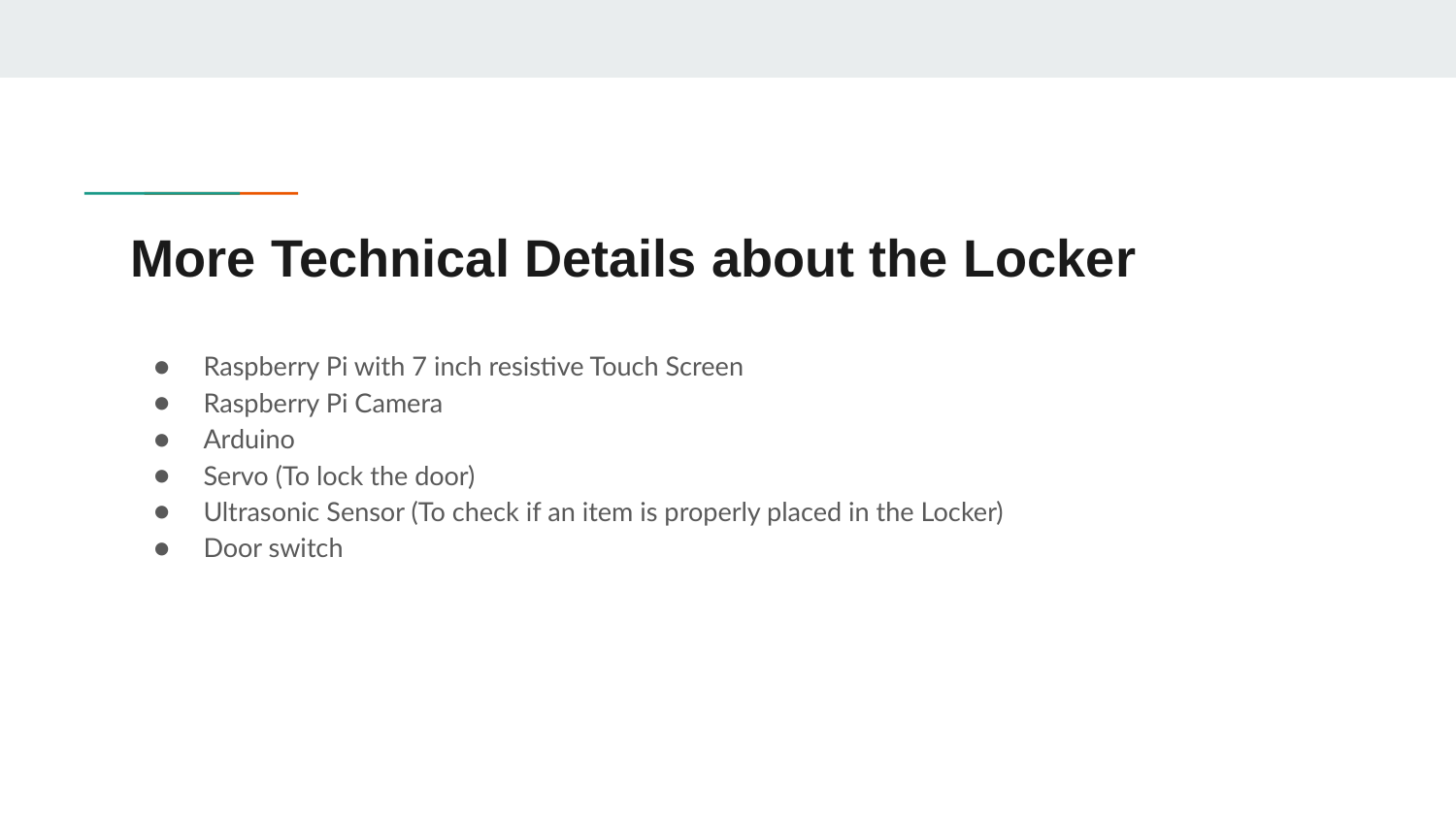

# More Technical Details about the Locker
Raspberry Pi with 7 inch resistive Touch Screen
Raspberry Pi Camera
Arduino
Servo (To lock the door)
Ultrasonic Sensor (To check if an item is properly placed in the Locker)
Door switch